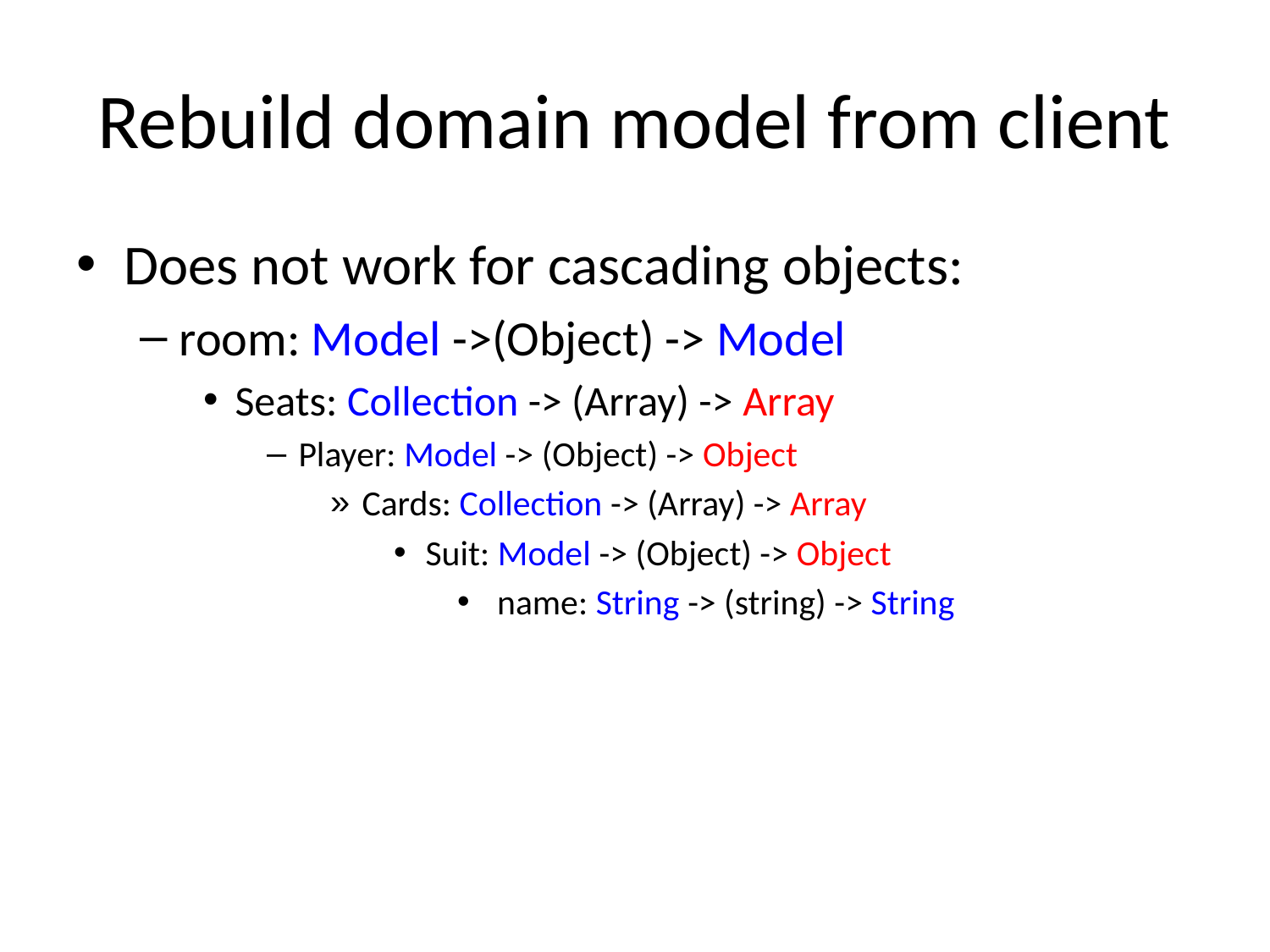

# Rebuild domain model from client
Does not work for cascading objects:
room: Model ->(Object) -> Model
Seats: Collection -> (Array) -> Array
Player: Model -> (Object) -> Object
Cards: Collection -> (Array) -> Array
Suit: Model -> (Object) -> Object
 name: String -> (string) -> String